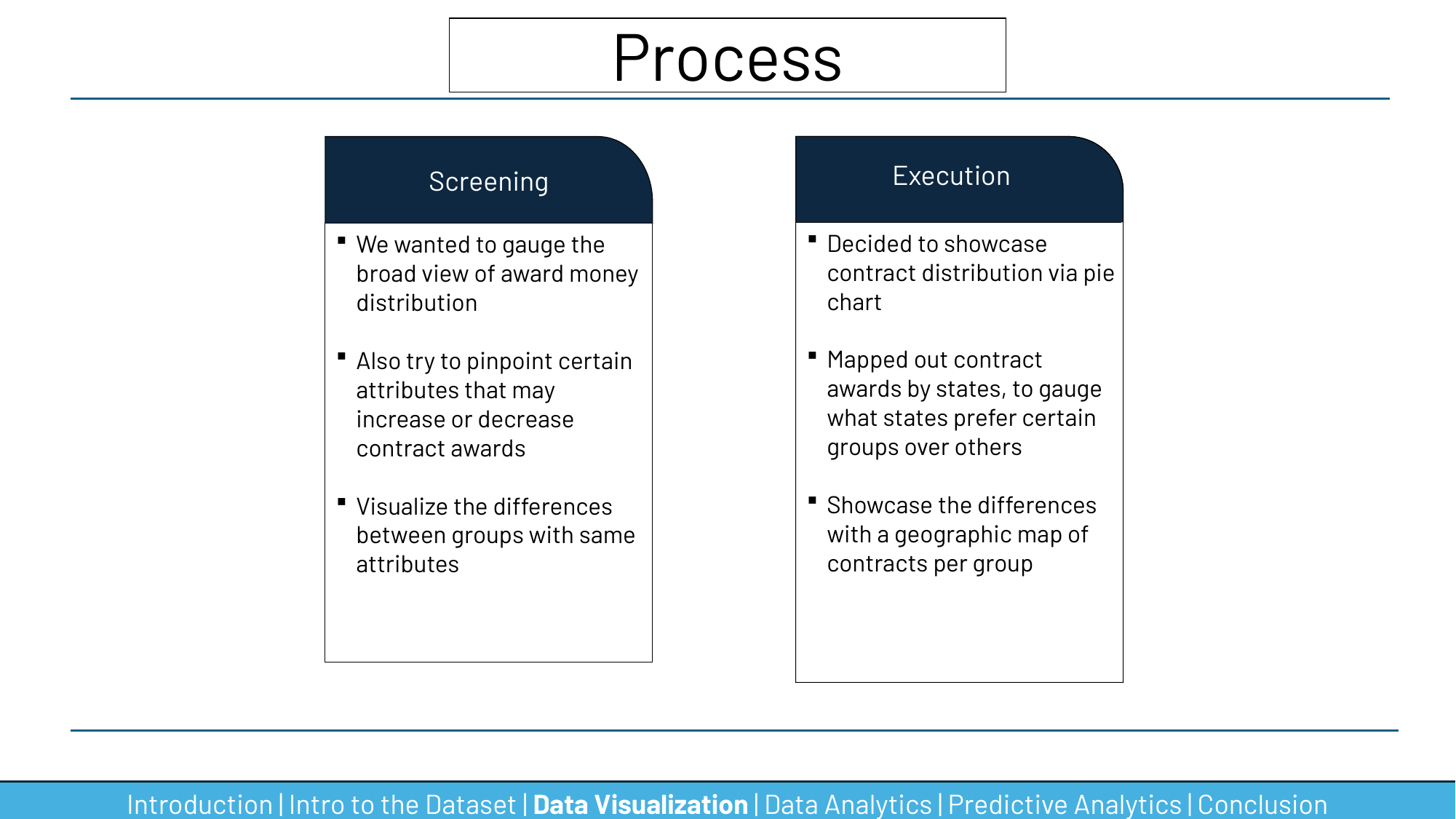

Process
Screening
We wanted to gauge the broad view of award money distribution

Also try to pinpoint certain attributes that may increase or decrease contract awards

Visualize the differences between groups with same attributes
Execution

Decided to showcase contract distribution via pie chart

Mapped out contract awards by states, to gauge what states prefer certain groups over others

Showcase the differences with a geographic map of contracts per group
Introduction | Intro to the Dataset | Data Visualization | Data Analytics | Predictive Analytics | Conclusion